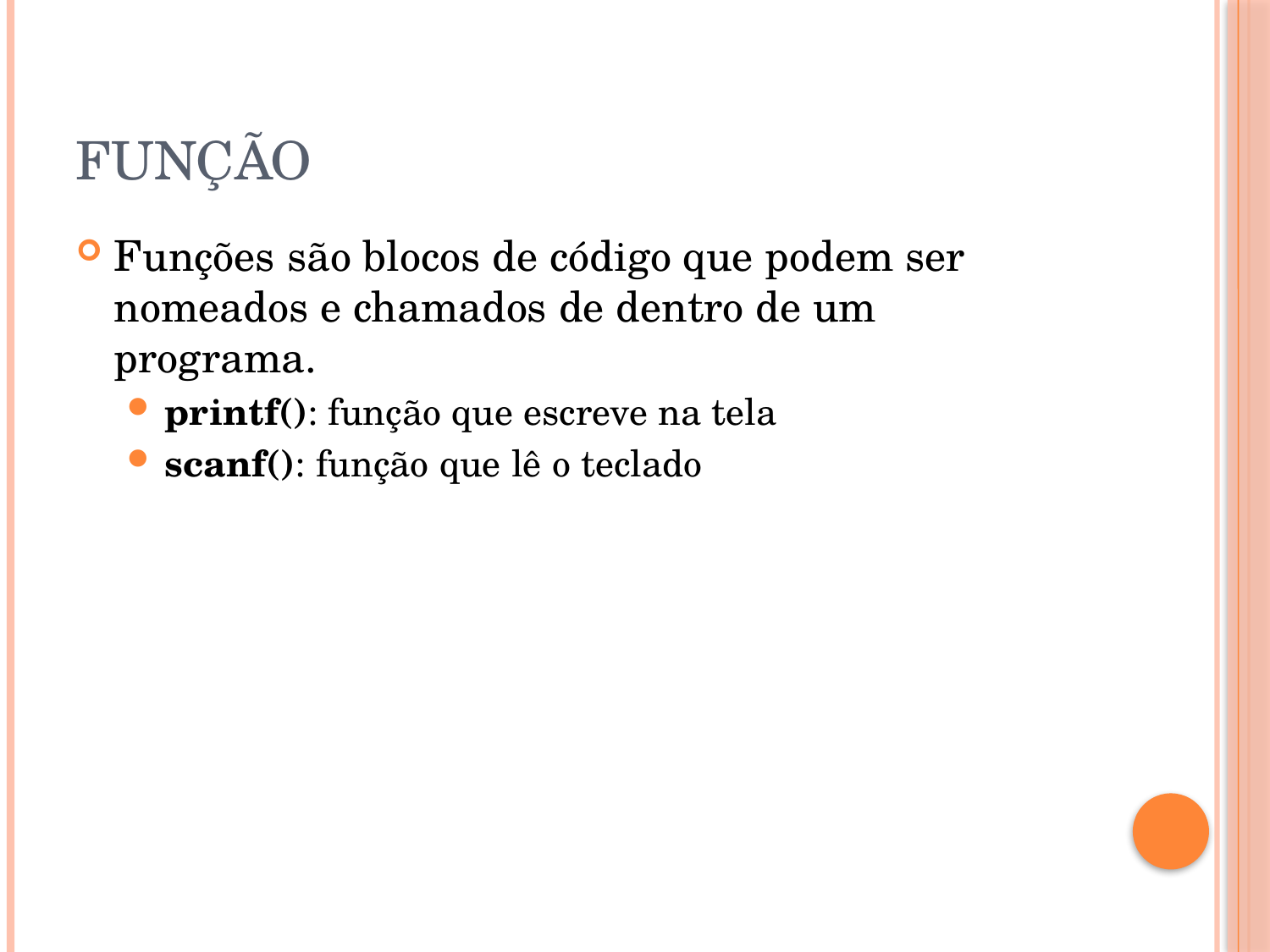

# Função
Funções são blocos de código que podem ser nomeados e chamados de dentro de um programa.
printf(): função que escreve na tela
scanf(): função que lê o teclado